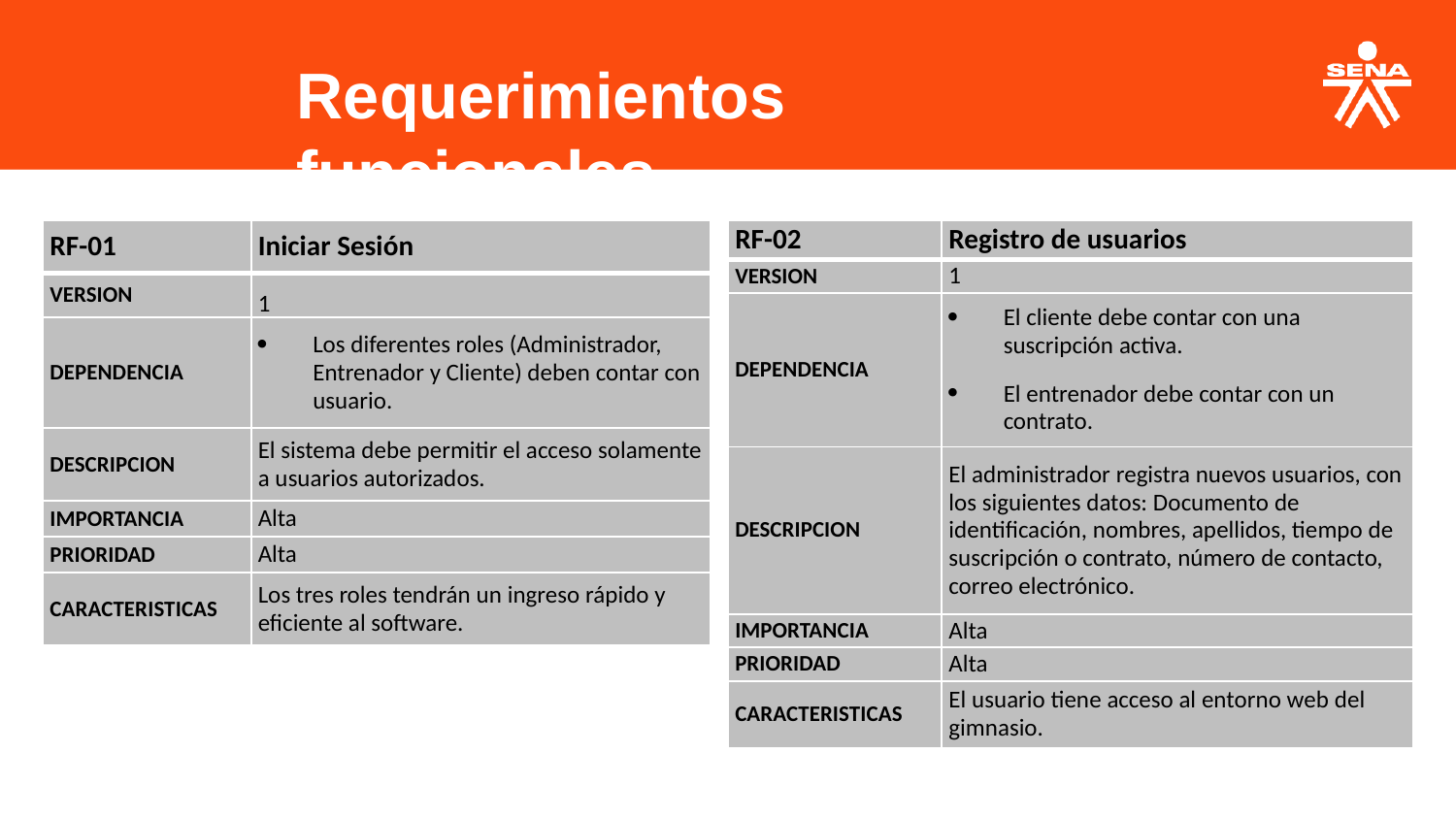

Requerimientos funcionales
| RF-01 | Iniciar Sesión |
| --- | --- |
| VERSION | 1 |
| DEPENDENCIA | Los diferentes roles (Administrador, Entrenador y Cliente) deben contar con usuario. |
| DESCRIPCION | El sistema debe permitir el acceso solamente a usuarios autorizados. |
| IMPORTANCIA | Alta |
| PRIORIDAD | Alta |
| CARACTERISTICAS | Los tres roles tendrán un ingreso rápido y eficiente al software. |
| RF-02 | Registro de usuarios |
| --- | --- |
| VERSION | 1 |
| DEPENDENCIA | El cliente debe contar con una suscripción activa. El entrenador debe contar con un contrato. |
| DESCRIPCION | El administrador registra nuevos usuarios, con los siguientes datos: Documento de identificación, nombres, apellidos, tiempo de suscripción o contrato, número de contacto, correo electrónico. |
| IMPORTANCIA | Alta |
| PRIORIDAD | Alta |
| CARACTERISTICAS | El usuario tiene acceso al entorno web del gimnasio. |